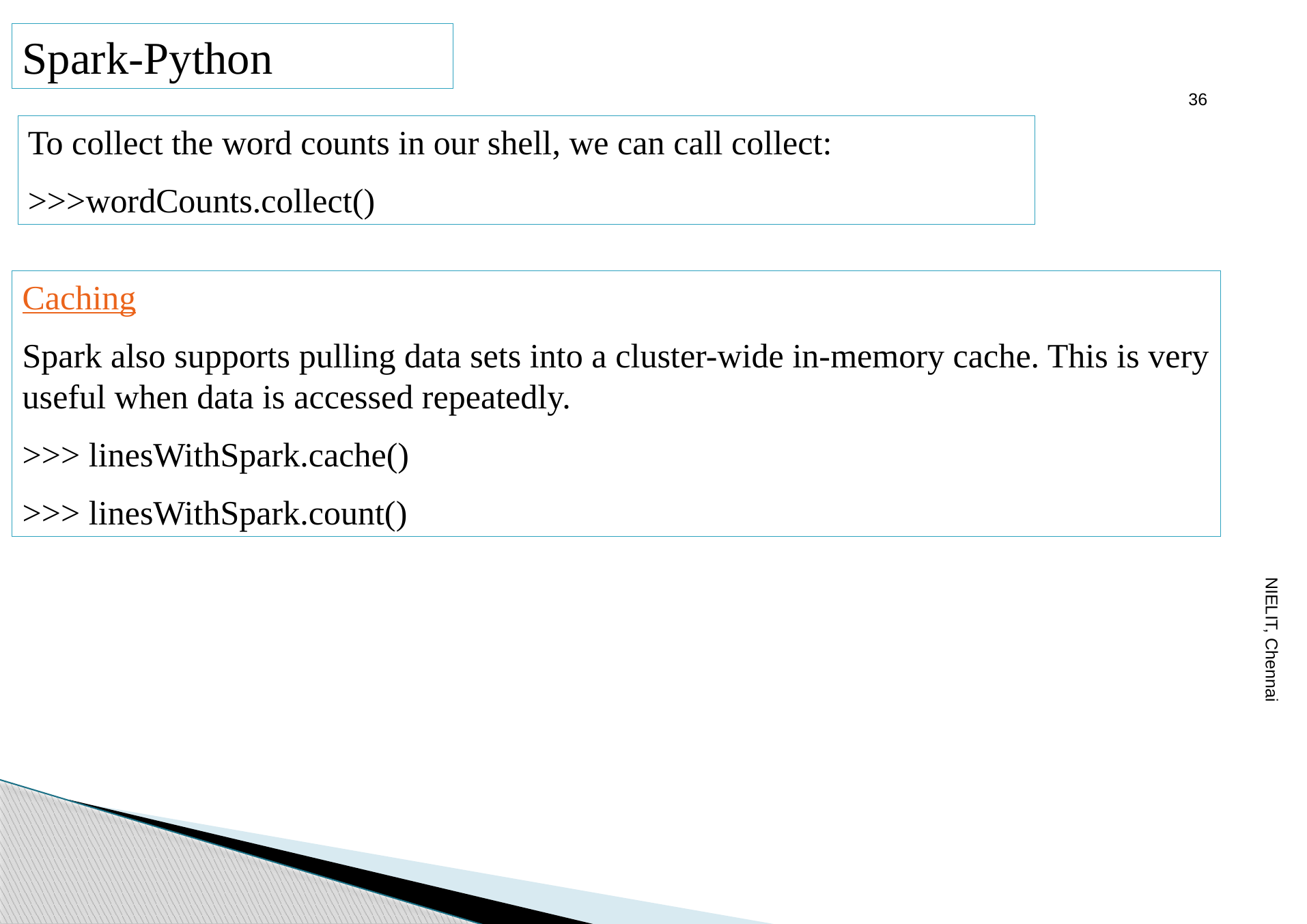

36
Spark-Python
To collect the word counts in our shell, we can call collect:
>>>wordCounts.collect()
Caching
Spark also supports pulling data sets into a cluster-wide in-memory cache. This is very useful when data is accessed repeatedly.
>>> linesWithSpark.cache()
>>> linesWithSpark.count()
NIELIT, Chennai